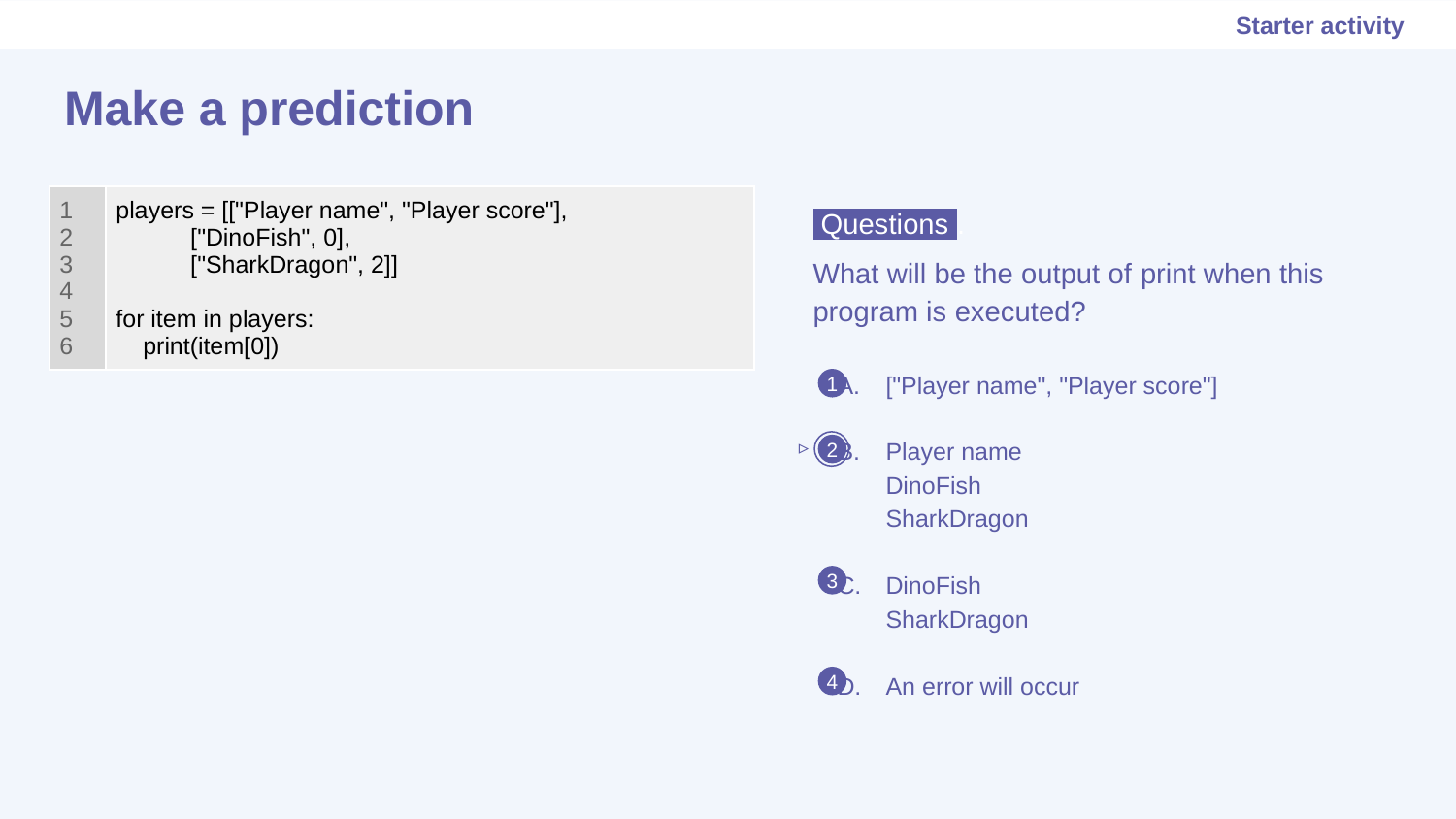

Starter activity
# Make a prediction
| 1 2 3 4 5 6 | players = [["Player name", "Player score"], ["DinoFish", 0], ["SharkDragon", 2]] for item in players: print(item[0]) |
| --- | --- |
 Questions .
What will be the output of print when this program is executed?
["Player name", "Player score"]
Player name
DinoFish
SharkDragon
DinoFish
SharkDragon
An error will occur
1
▹

2
3
4